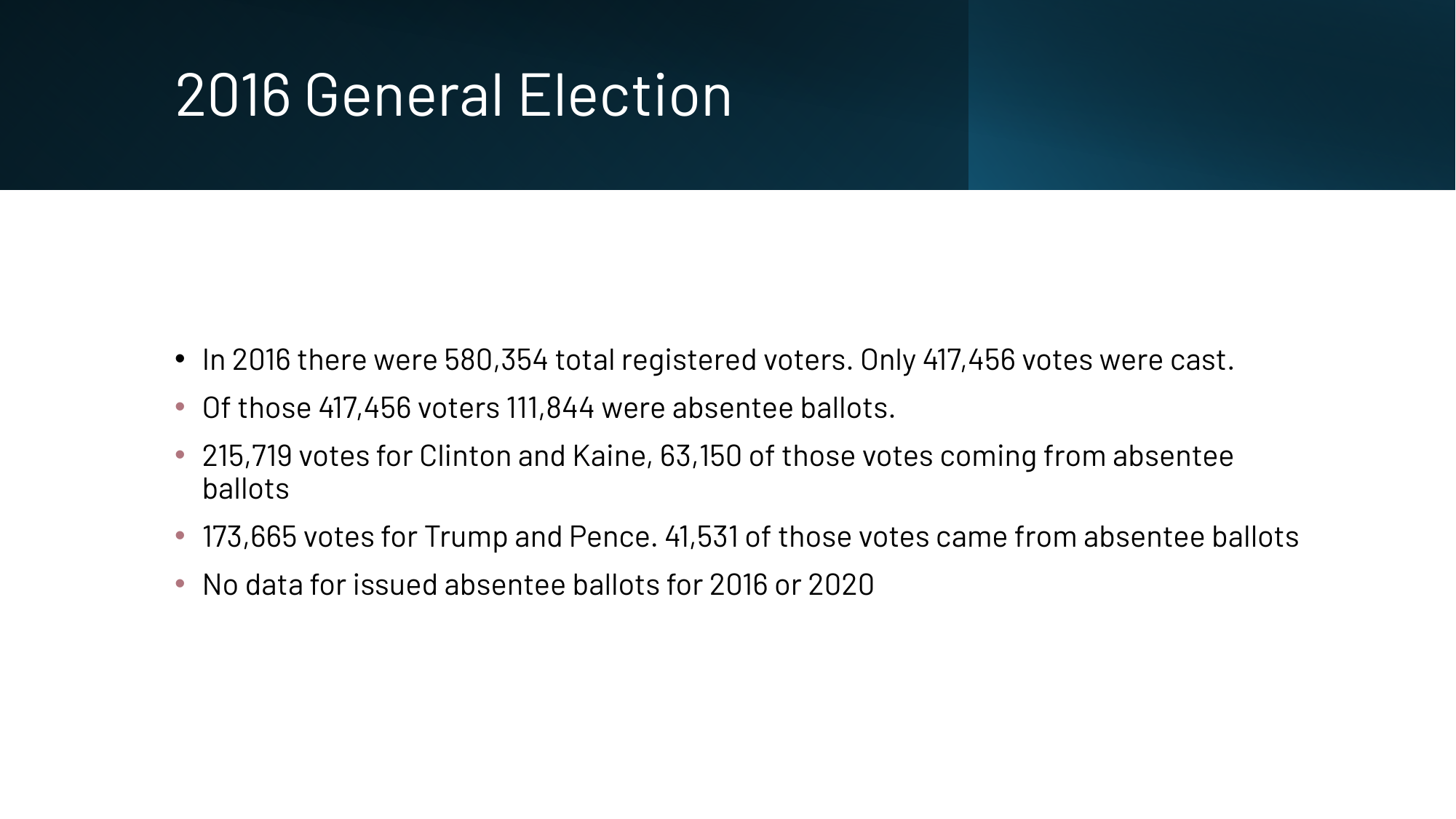

# 2016 General Election
In 2016 there were 580,354 total registered voters. Only 417,456 votes were cast.
Of those 417,456 voters 111,844 were absentee ballots.
215,719 votes for Clinton and Kaine, 63,150 of those votes coming from absentee ballots
173,665 votes for Trump and Pence. 41,531 of those votes came from absentee ballots
No data for issued absentee ballots for 2016 or 2020